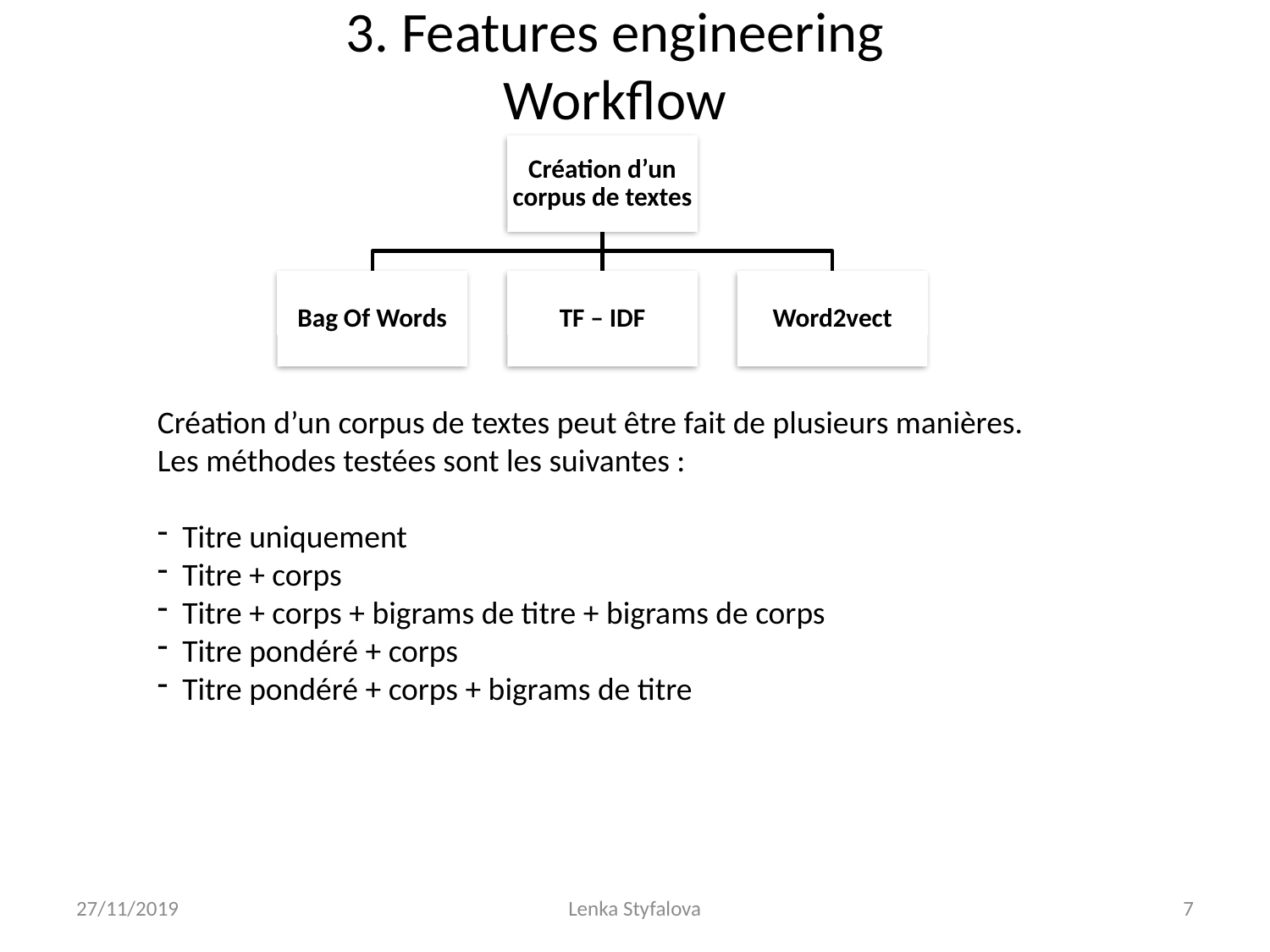

# 3. Features engineering Workflow
Création d’un corpus de textes
Bag Of Words
TF – IDF
Word2vect

Création d’un corpus de textes peut être fait de plusieurs manières. Les méthodes testées sont les suivantes :

  Titre uniquement
  Titre + corps
  Titre + corps + bigrams de titre + bigrams de corps
  Titre pondéré + corps
  Titre pondéré + corps + bigrams de titre
27/11/2019
Lenka Styfalova
7